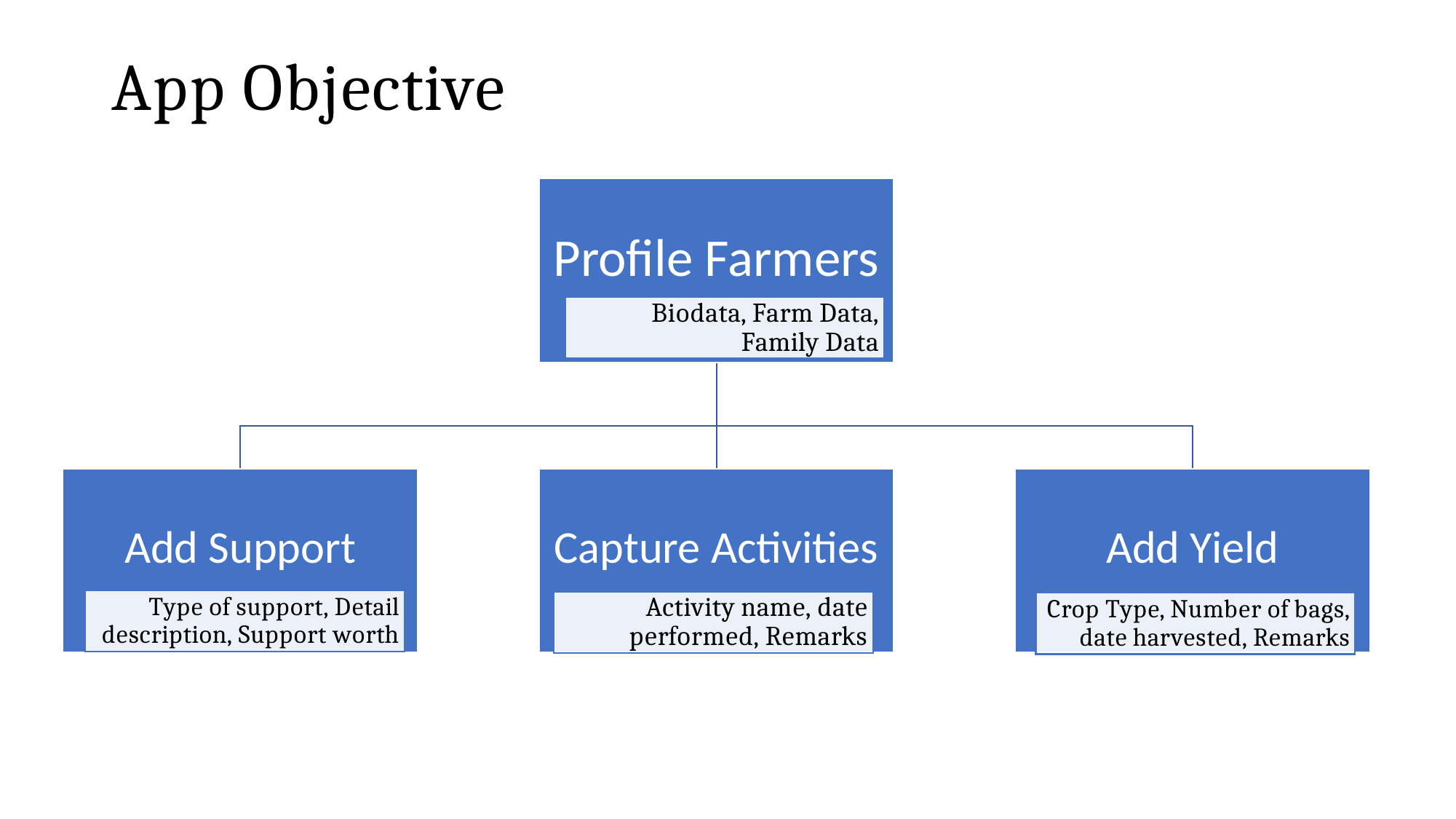

# App Objective
Profile Farmers
Biodata, Farm Data, Family Data
Add Support
Type of support, Detail description, Support worth
Capture Activities
Activity name, date performed, Remarks
Add Yield
Crop Type, Number of bags, date harvested, Remarks